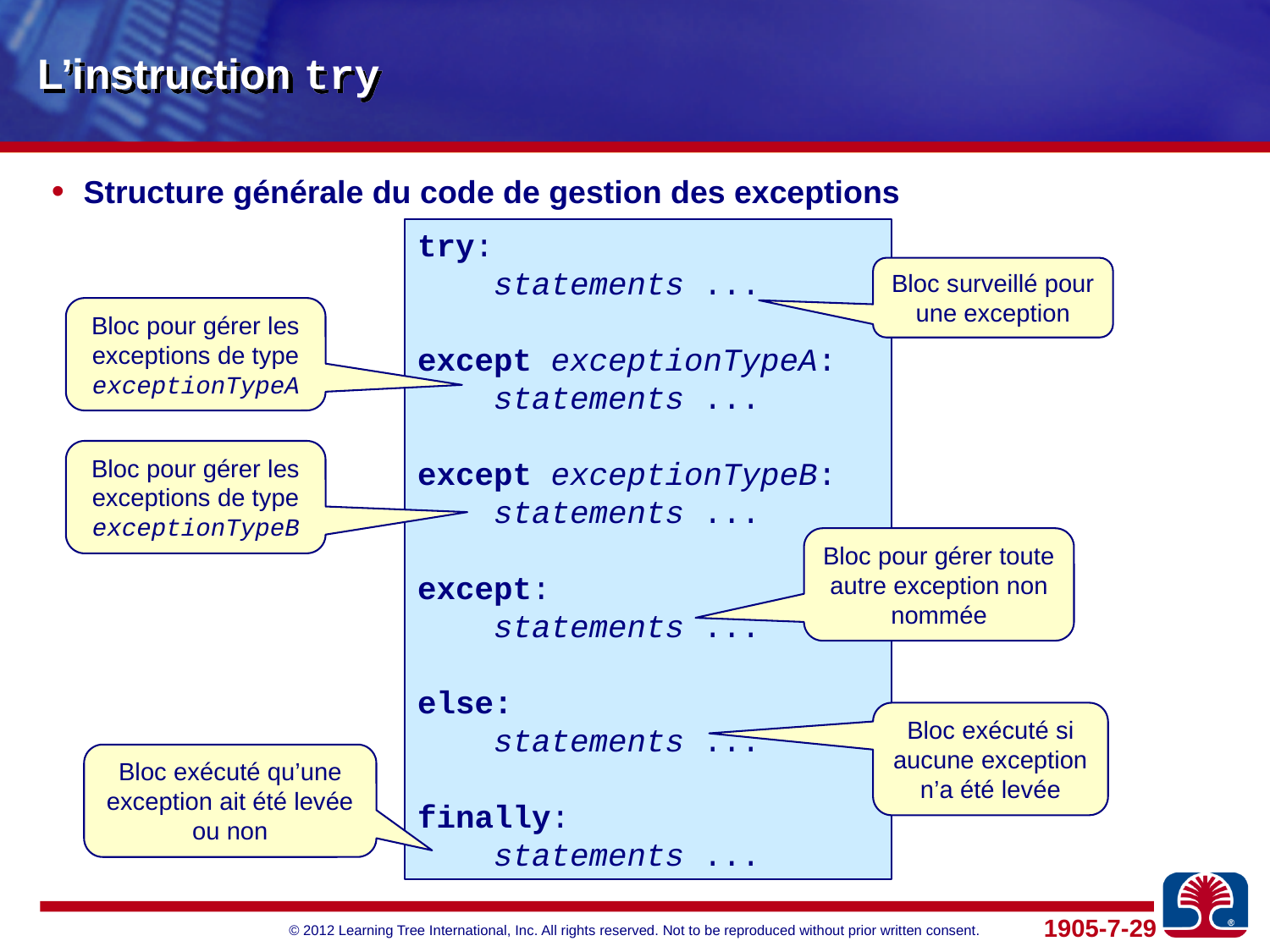

# L’instruction try
Structure générale du code de gestion des exceptions
try:
    statements ...

except exceptionTypeA:
    statements ...

except exceptionTypeB:
    statements ...

except:
    statements ...

else:
    statements ...

finally:
    statements ...
Bloc surveillé pour une exception
Bloc pour gérer les exceptions de type exceptionTypeA
Bloc pour gérer les exceptions de type exceptionTypeB
Bloc pour gérer toute autre exception non nommée
Bloc exécuté si aucune exception n’a été levée
Bloc exécuté qu’une exception ait été levée ou non